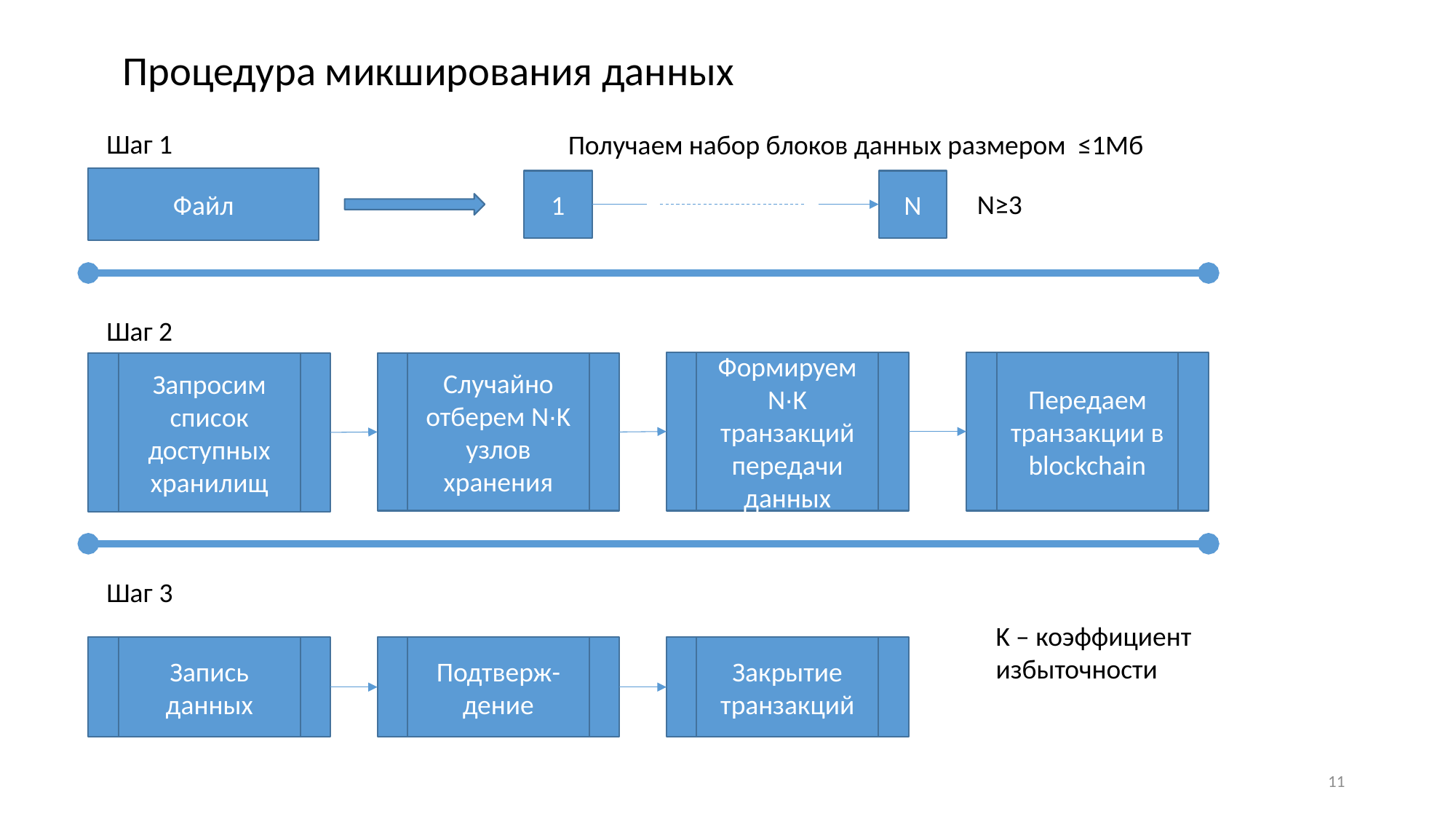

# Процедура микширования данных
Шаг 1
Получаем набор блоков данных размером  ≤1Мб
Файл

N
1
N≥3
Шаг 2
Формируем N∙K транзакций передачи данных
Передаем транзакции в blockchain
Запросим список доступных хранилищ
Случайно отберем N∙K узлов хранения
Шаг 3
Запись данных
Подтверж-дение
Закрытие транзакций
K – коэффициент
избыточности
11